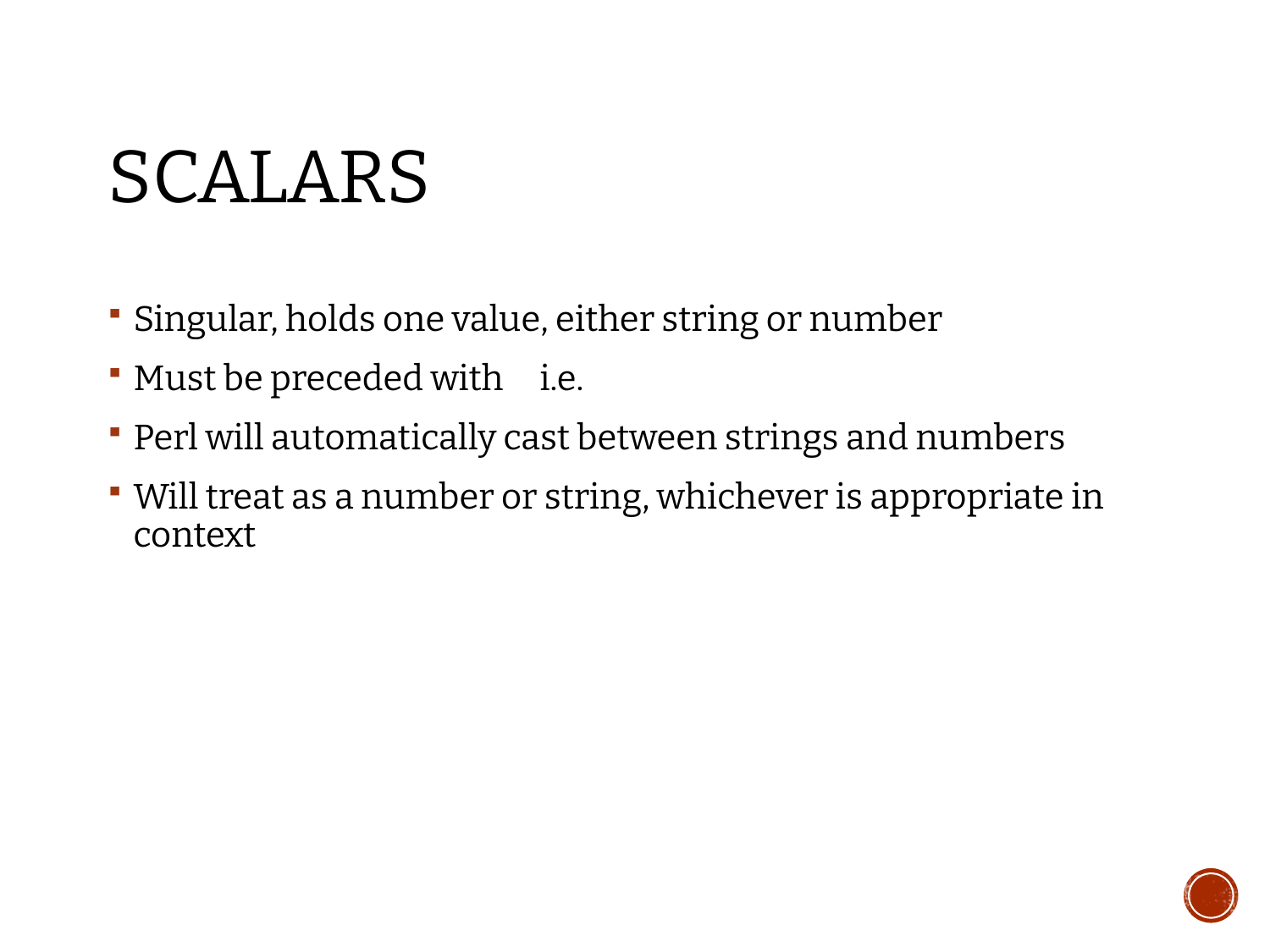

# Scalars
Singular, holds one value, either string or number
Must be preceded with $ i.e. $myvar
Perl will automatically cast between strings and numbers
Will treat as a number or string, whichever is appropriate in context